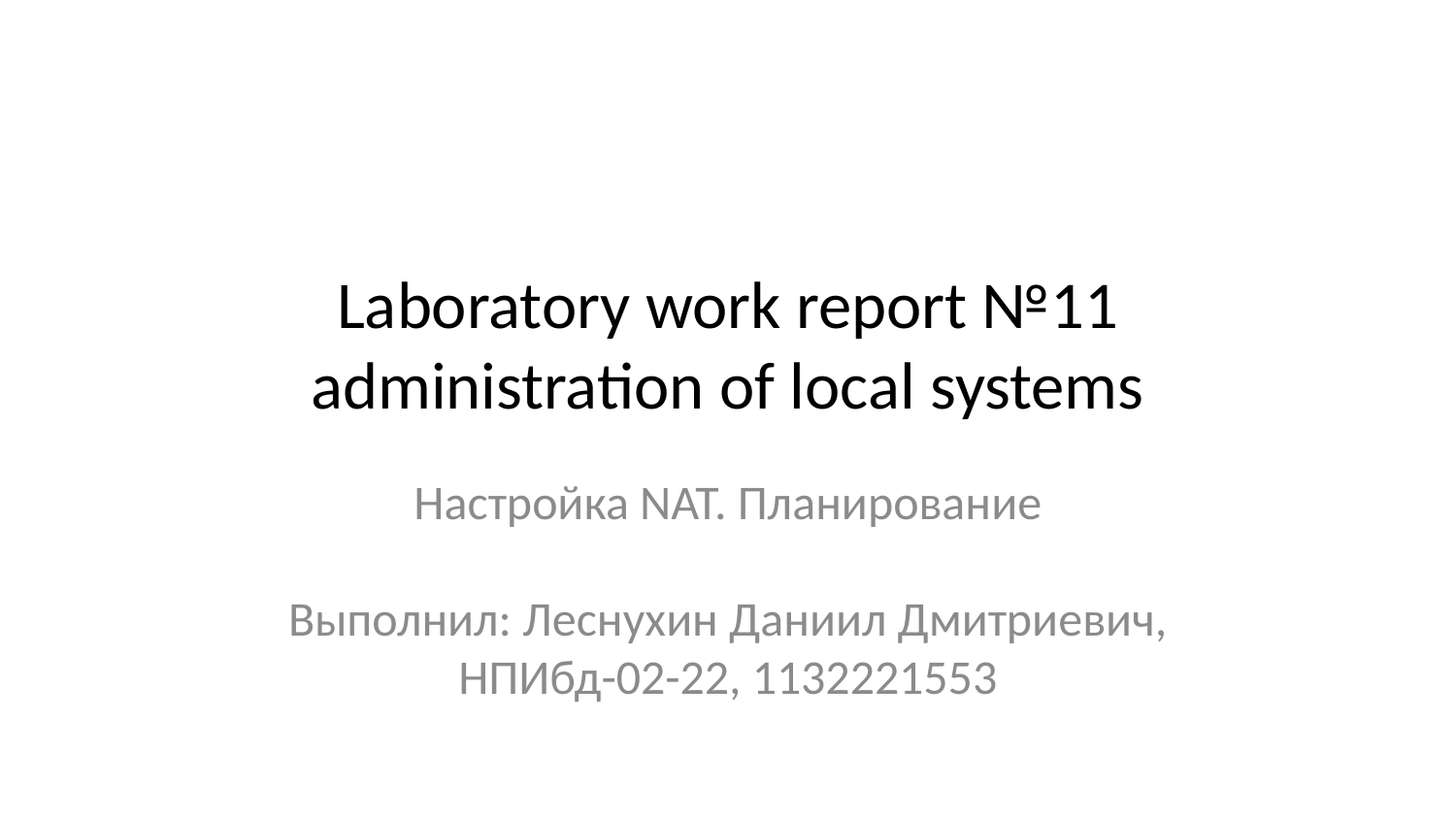

# Laboratory work report №11 administration of local systems
Настройка NAT. Планирование
Выполнил: Леснухин Даниил Дмитриевич,
НПИбд-02-22, 1132221553